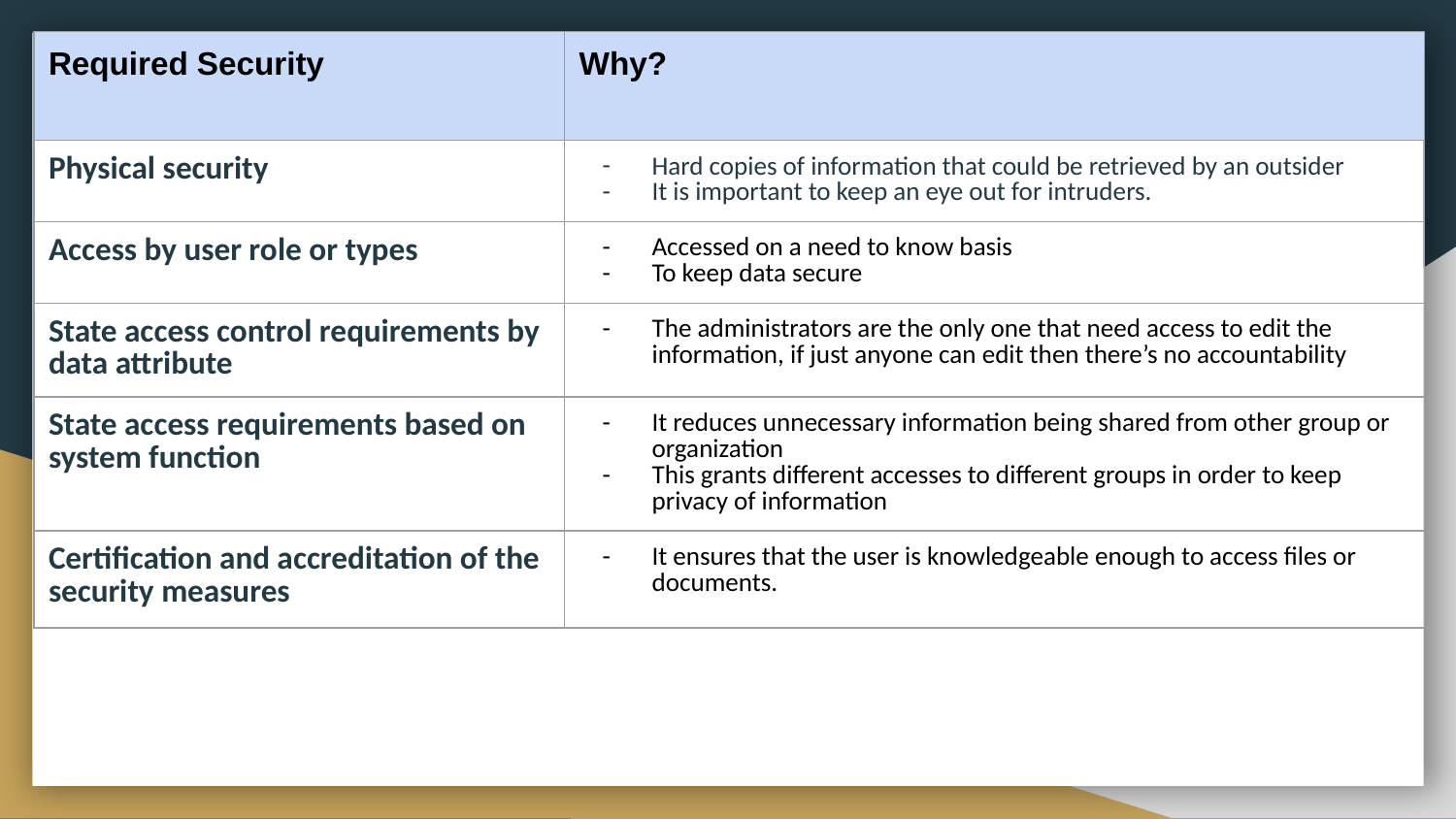

| Required Security | Why? |
| --- | --- |
| Physical security | Hard copies of information that could be retrieved by an outsider It is important to keep an eye out for intruders. |
| Access by user role or types | Accessed on a need to know basis To keep data secure |
| State access control requirements by data attribute | The administrators are the only one that need access to edit the information, if just anyone can edit then there’s no accountability |
| State access requirements based on system function | It reduces unnecessary information being shared from other group or organization This grants different accesses to different groups in order to keep privacy of information |
| Certification and accreditation of the security measures | It ensures that the user is knowledgeable enough to access files or documents. |